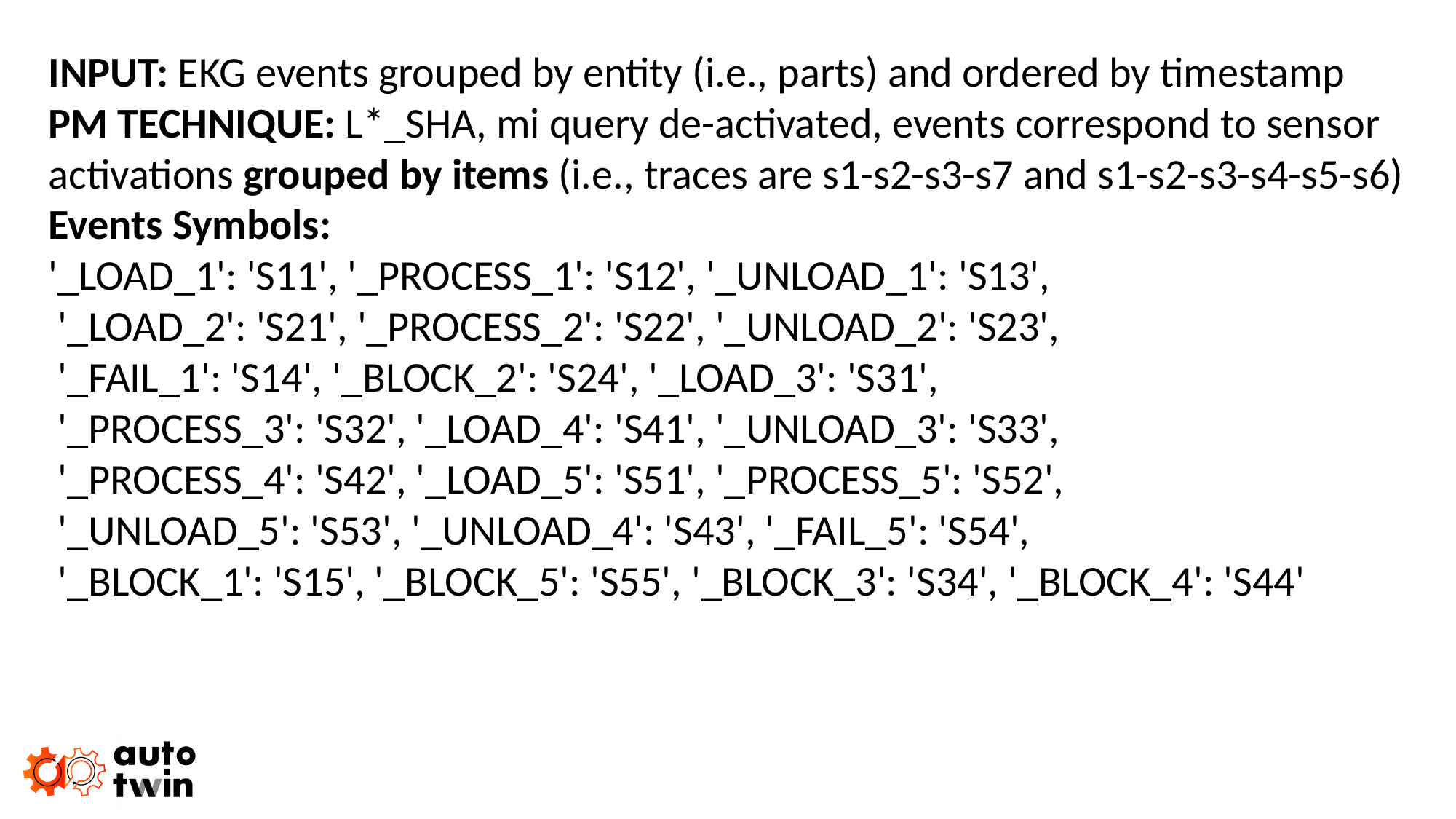

INPUT: EKG events grouped by entity (i.e., parts) and ordered by timestamp
PM TECHNIQUE: L*_SHA, mi query de-activated, events correspond to sensor activations grouped by items (i.e., traces are s1-s2-s3-s7 and s1-s2-s3-s4-s5-s6)
Events Symbols:
'_LOAD_1': 'S11', '_PROCESS_1': 'S12', '_UNLOAD_1': 'S13',
 '_LOAD_2': 'S21', '_PROCESS_2': 'S22', '_UNLOAD_2': 'S23',
 '_FAIL_1': 'S14', '_BLOCK_2': 'S24', '_LOAD_3': 'S31',
 '_PROCESS_3': 'S32', '_LOAD_4': 'S41', '_UNLOAD_3': 'S33',
 '_PROCESS_4': 'S42', '_LOAD_5': 'S51', '_PROCESS_5': 'S52',
 '_UNLOAD_5': 'S53', '_UNLOAD_4': 'S43', '_FAIL_5': 'S54',
 '_BLOCK_1': 'S15', '_BLOCK_5': 'S55', '_BLOCK_3': 'S34', '_BLOCK_4': 'S44'